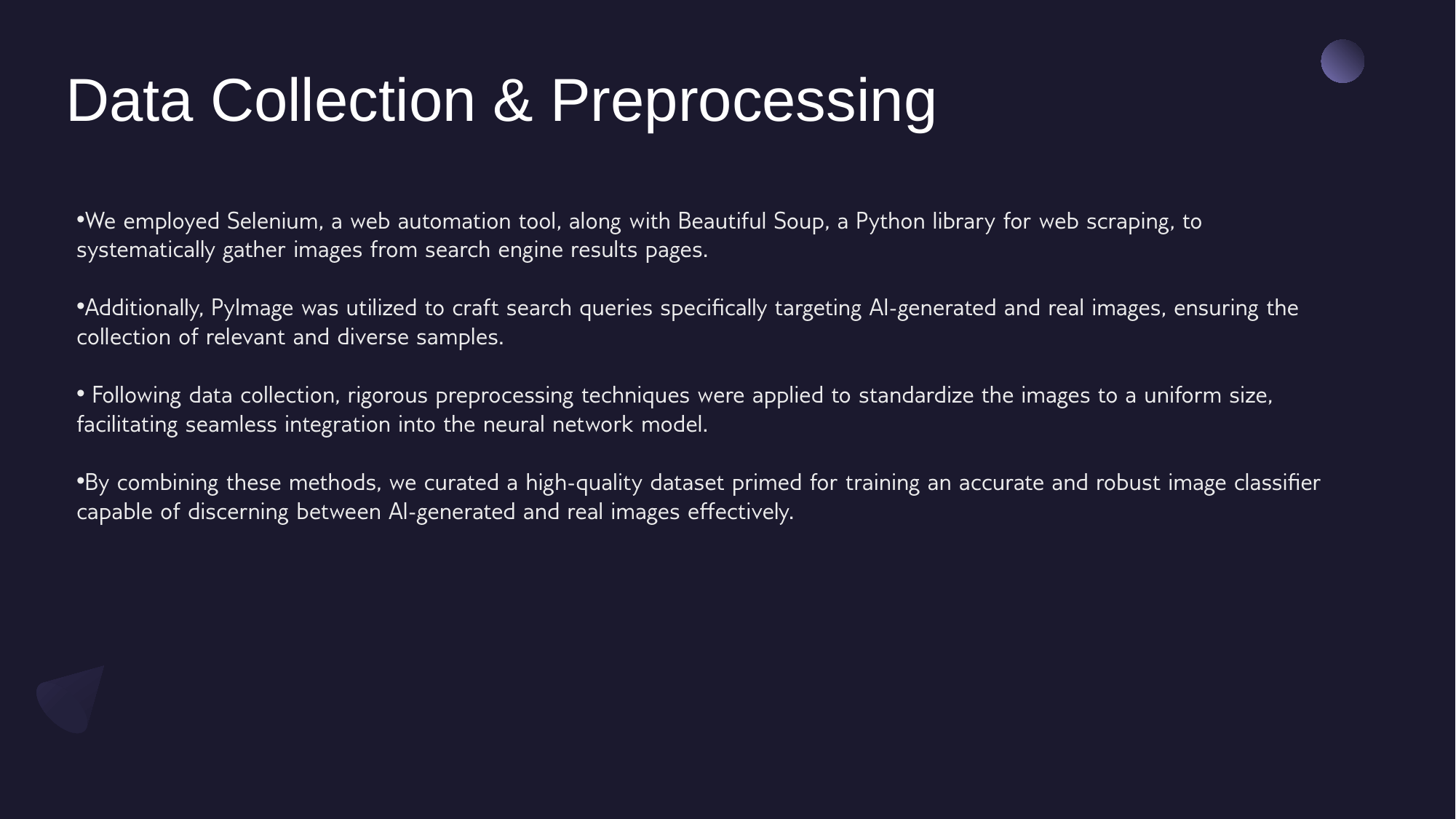

# Data Collection & Preprocessing
We employed Selenium, a web automation tool, along with Beautiful Soup, a Python library for web scraping, to systematically gather images from search engine results pages.

Additionally, PyImage was utilized to craft search queries specifically targeting AI-generated and real images, ensuring the collection of relevant and diverse samples.

 Following data collection, rigorous preprocessing techniques were applied to standardize the images to a uniform size, facilitating seamless integration into the neural network model.

By combining these methods, we curated a high-quality dataset primed for training an accurate and robust image classifier capable of discerning between AI-generated and real images effectively.